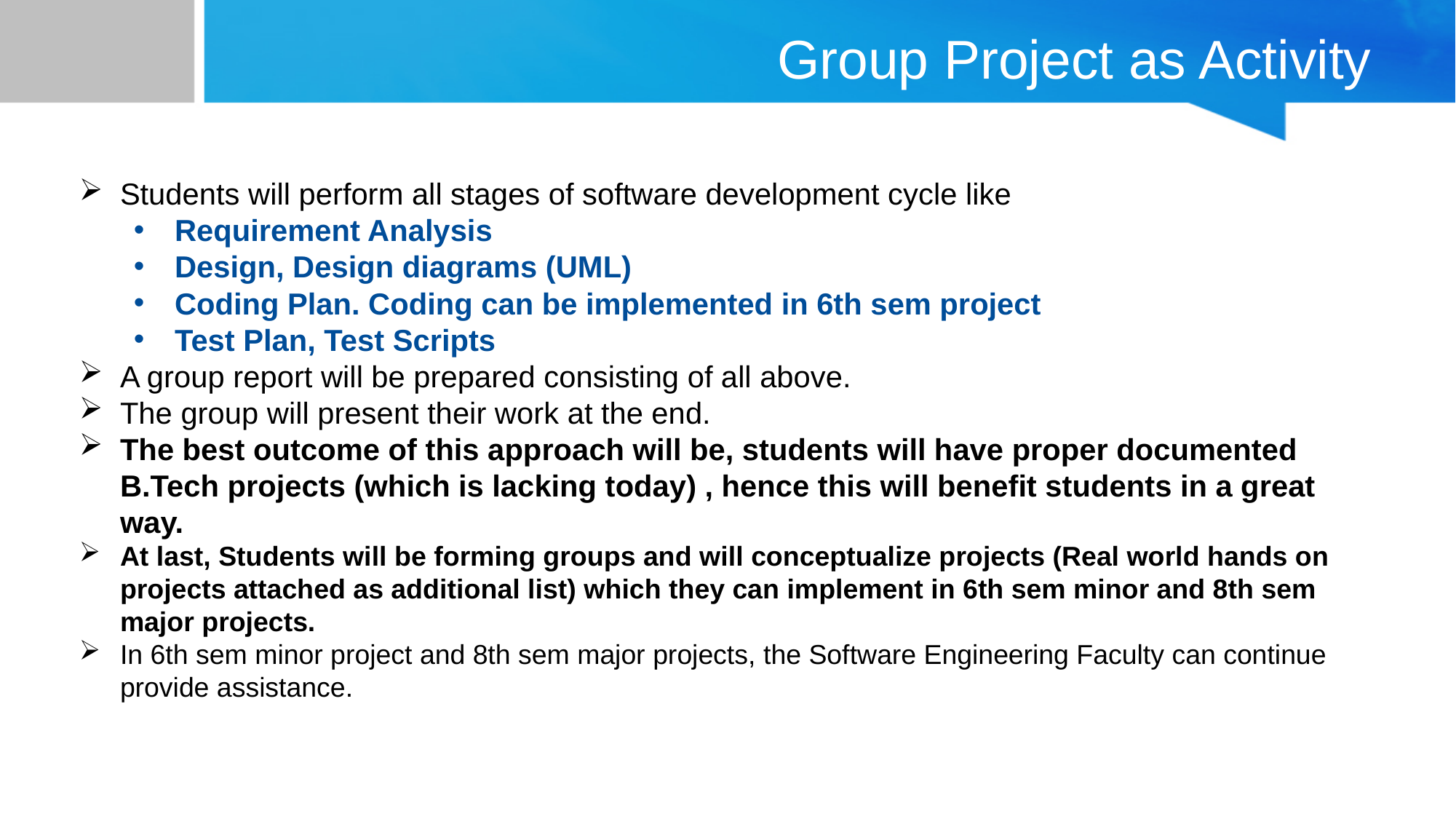

# Group Project as Activity
Students will perform all stages of software development cycle like
Requirement Analysis
Design, Design diagrams (UML)
Coding Plan. Coding can be implemented in 6th sem project
Test Plan, Test Scripts
A group report will be prepared consisting of all above.
The group will present their work at the end.
The best outcome of this approach will be, students will have proper documented B.Tech projects (which is lacking today) , hence this will benefit students in a great way.
At last, Students will be forming groups and will conceptualize projects (Real world hands on projects attached as additional list) which they can implement in 6th sem minor and 8th sem major projects.
In 6th sem minor project and 8th sem major projects, the Software Engineering Faculty can continue provide assistance.